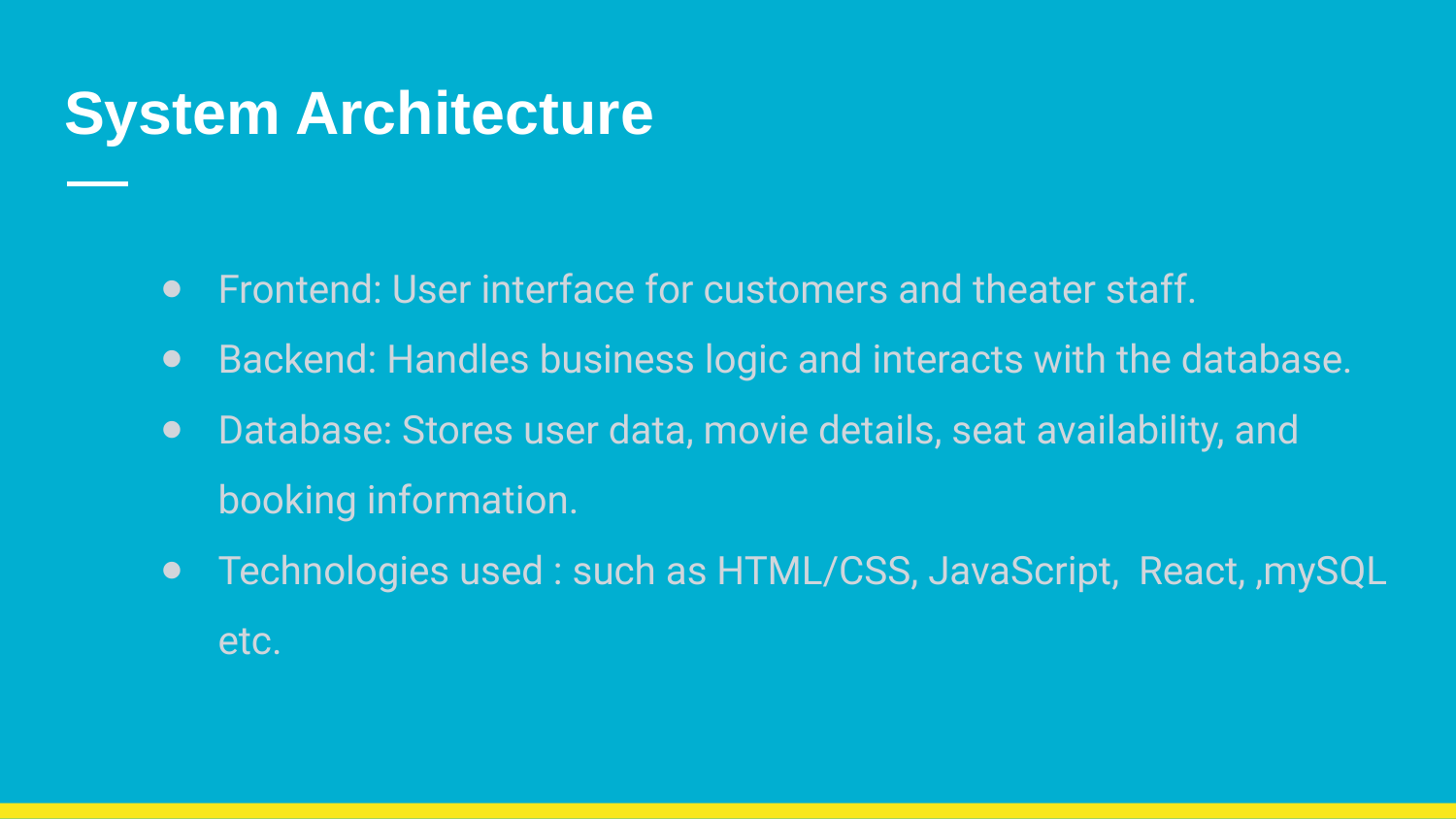

# System Architecture
Frontend: User interface for customers and theater staff.
Backend: Handles business logic and interacts with the database.
Database: Stores user data, movie details, seat availability, and booking information.
Technologies used : such as HTML/CSS, JavaScript,  React, ,mySQL etc.